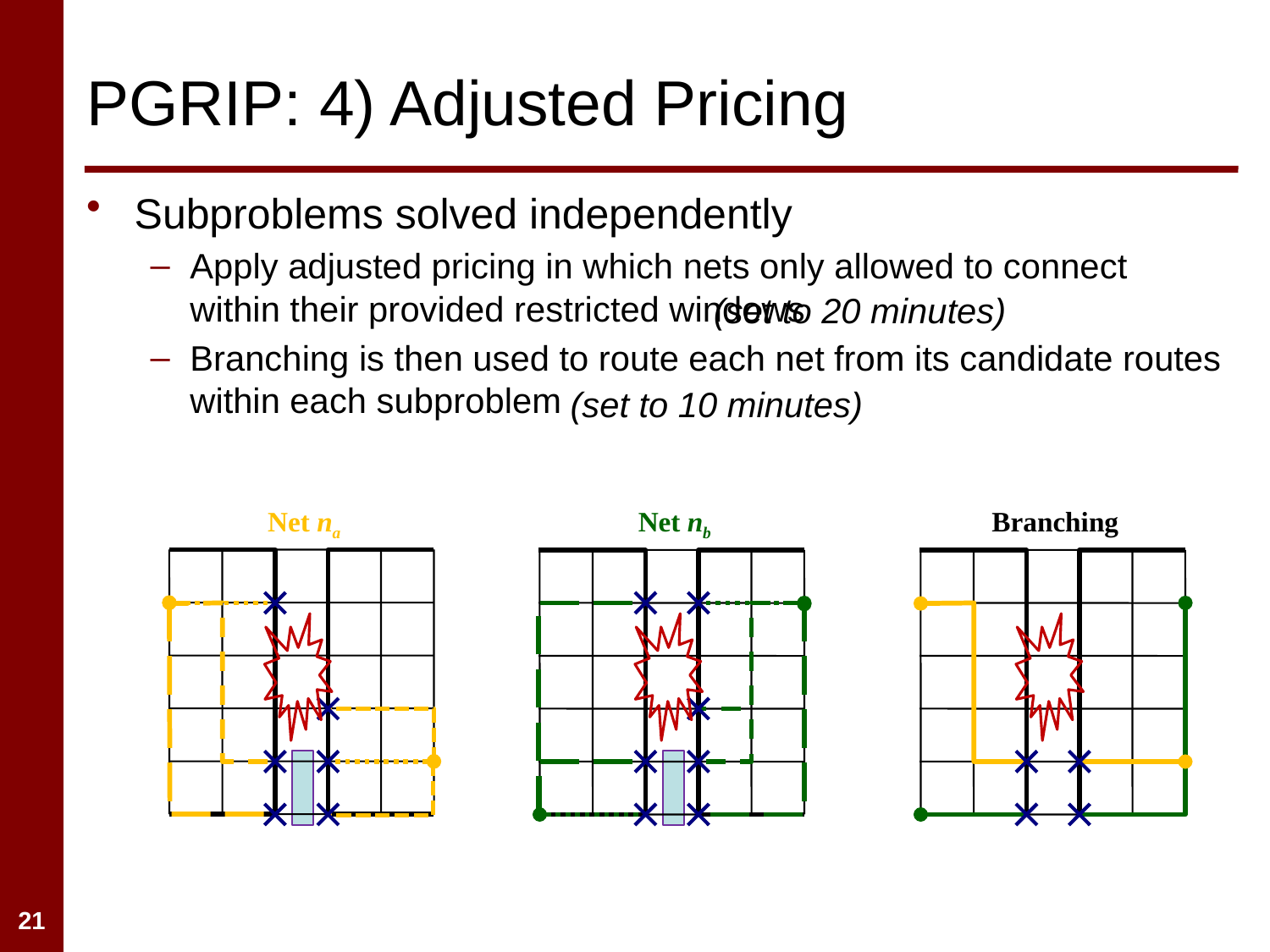

# PGRIP: 4) Adjusted Pricing
Subproblems solved independently
Apply adjusted pricing in which nets only allowed to connect within their provided restricted windows
Branching is then used to route each net from its candidate routes within each subproblem

(set to 20 minutes)
(set to 10 minutes)
Net na
Net nb
Branching